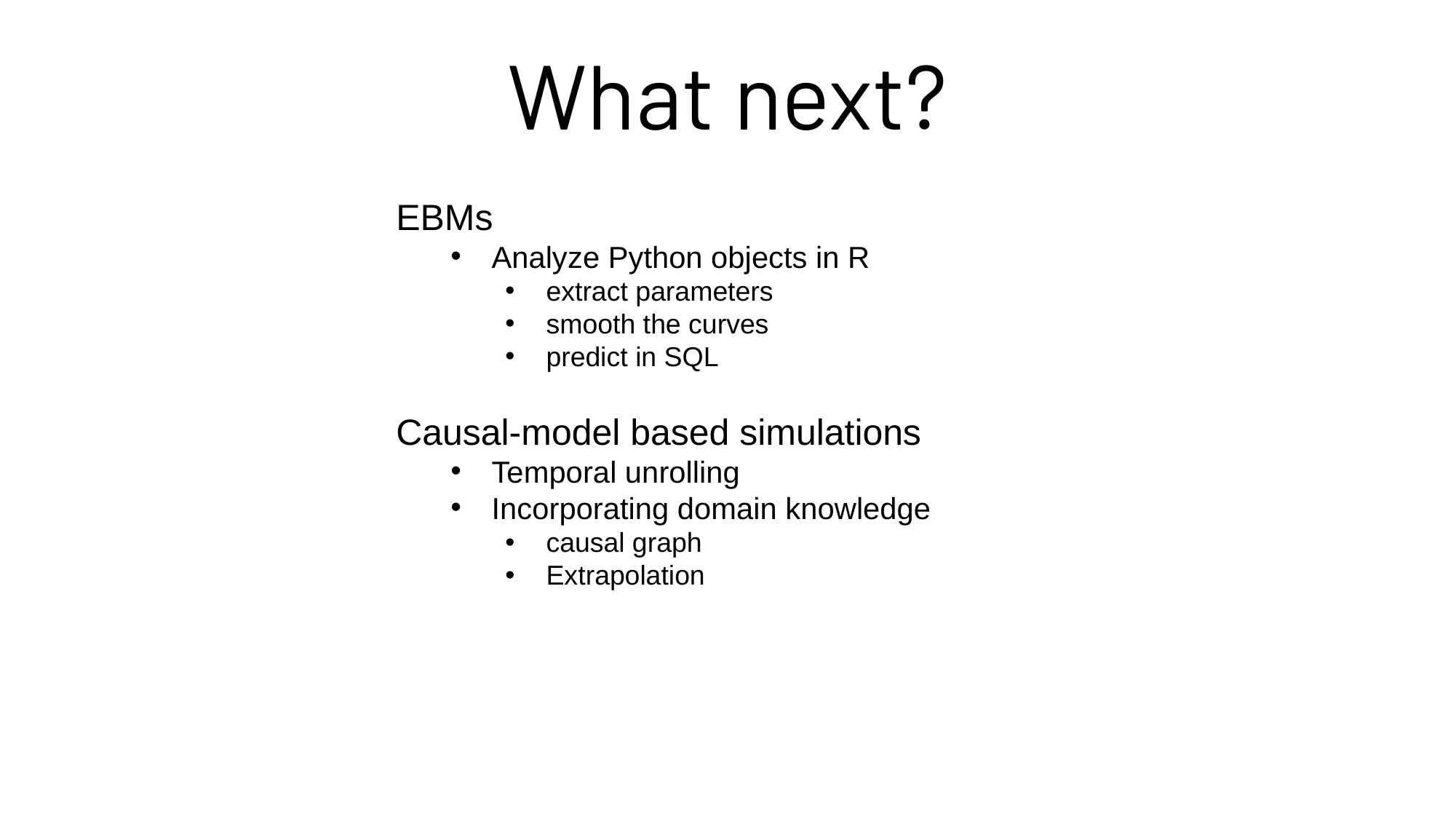

# What next?
EBMs
Analyze Python objects in R
extract parameters
smooth the curves
predict in SQL

Causal-model based simulations
Temporal unrolling
Incorporating domain knowledge
causal graph
Extrapolation